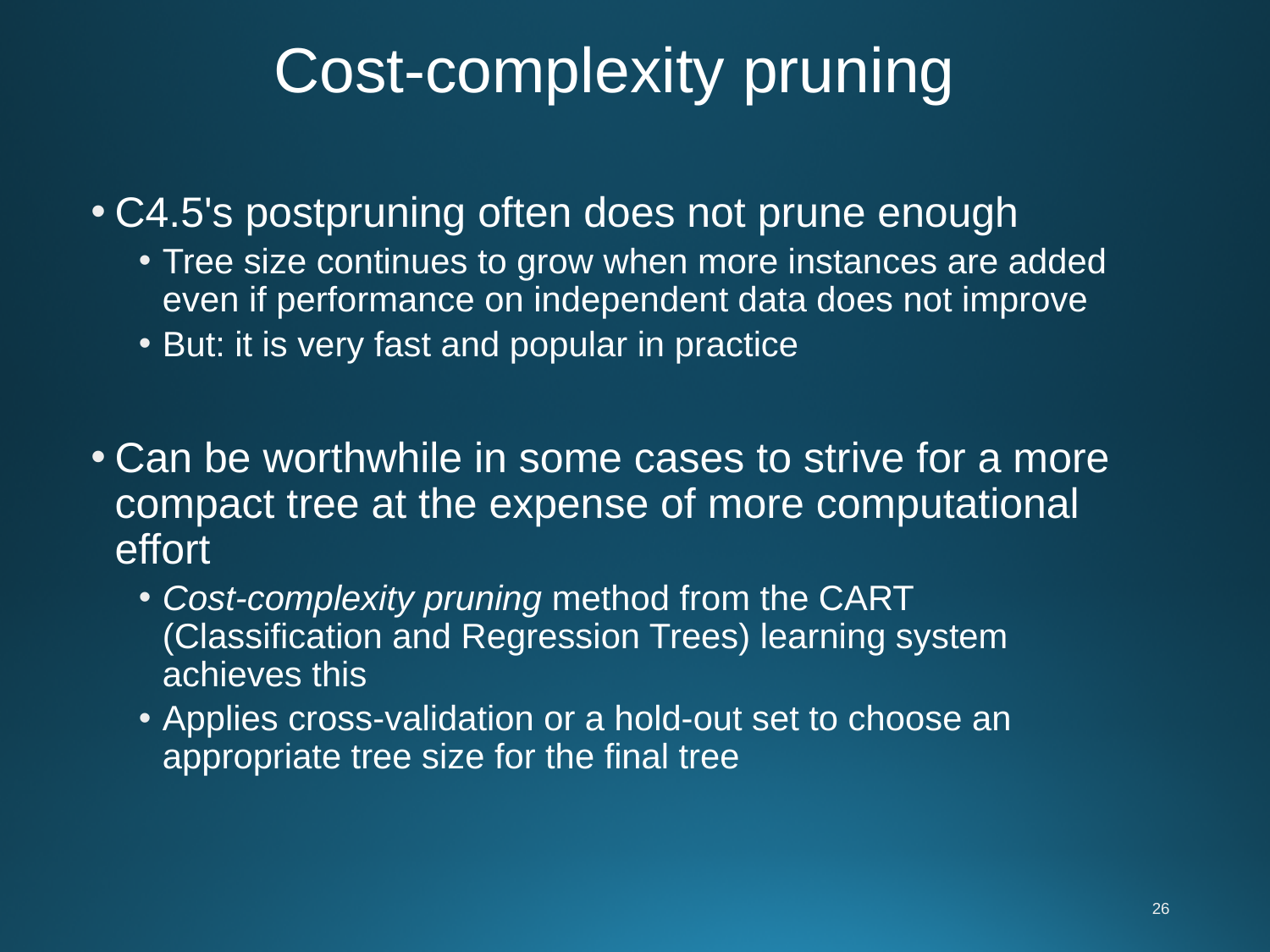

Cost-complexity pruning
C4.5's postpruning often does not prune enough
Tree size continues to grow when more instances are added even if performance on independent data does not improve
But: it is very fast and popular in practice

Can be worthwhile in some cases to strive for a more compact tree at the expense of more computational effort
Cost-complexity pruning method from the CART (Classification and Regression Trees) learning system achieves this
Applies cross-validation or a hold-out set to choose an appropriate tree size for the final tree

26